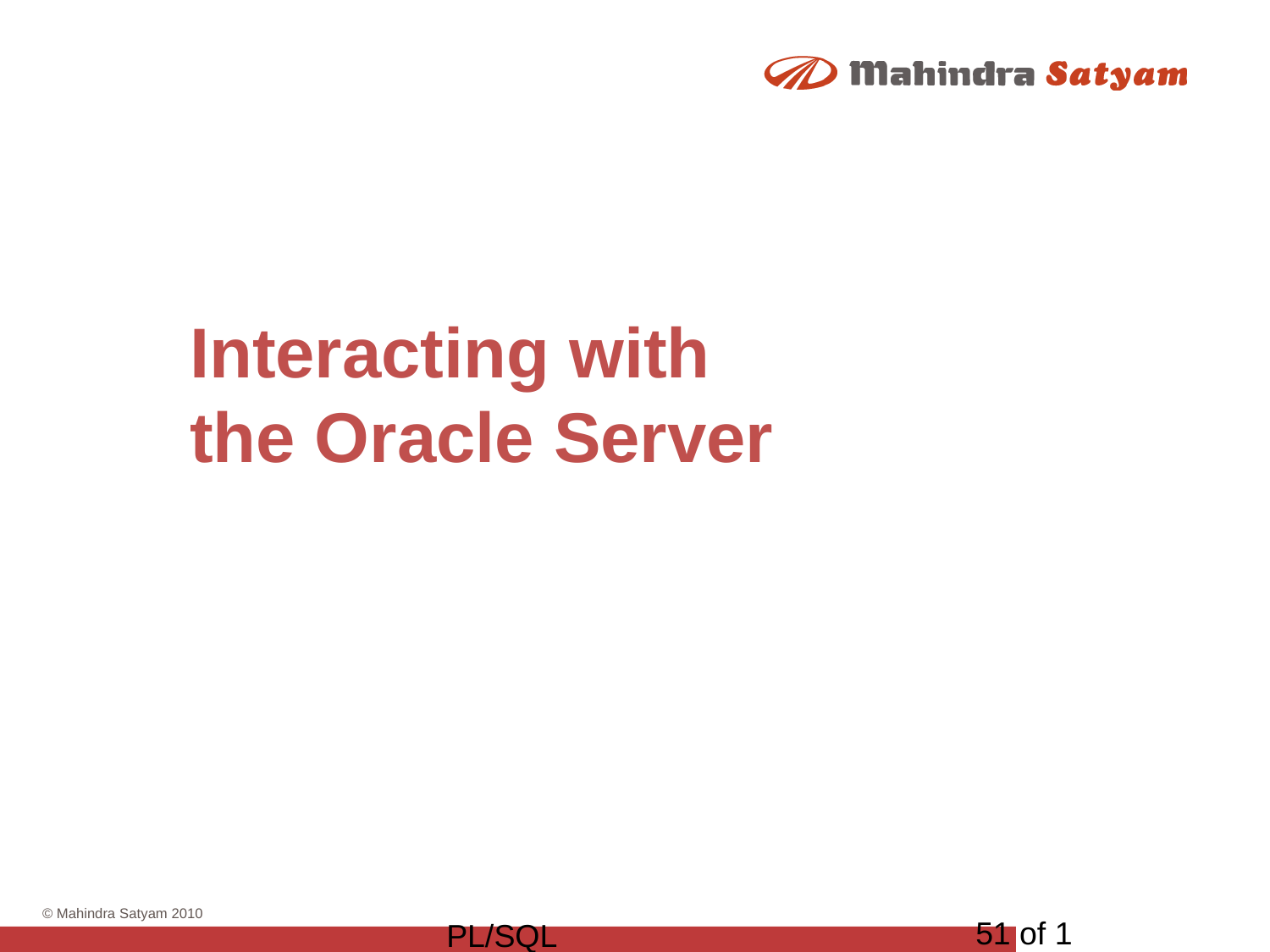

# Interacting with the Oracle Server

51 of 1
PL/SQL